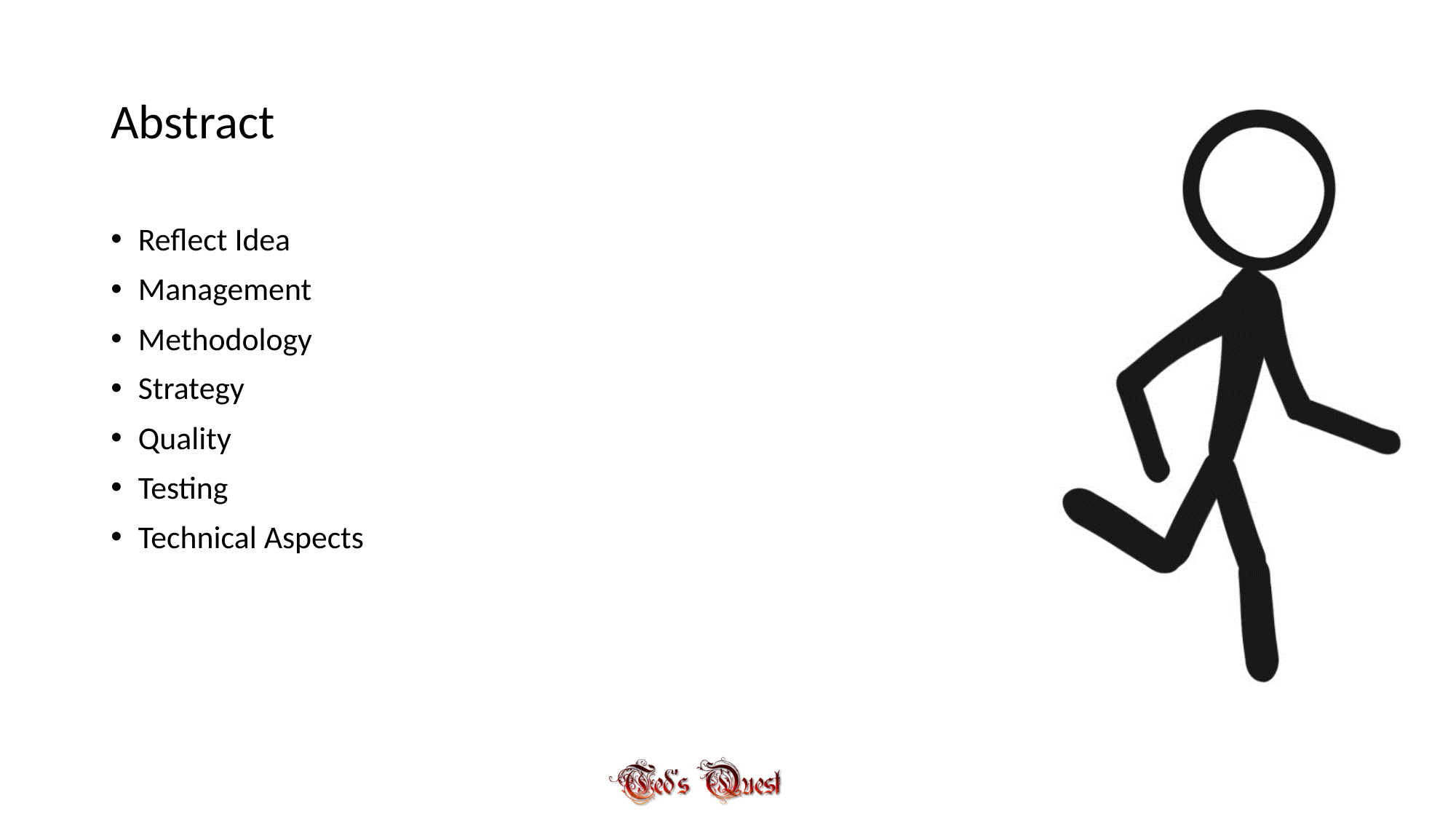

# Abstract
Reflect Idea
Management
Methodology
Strategy
Quality
Testing
Technical Aspects